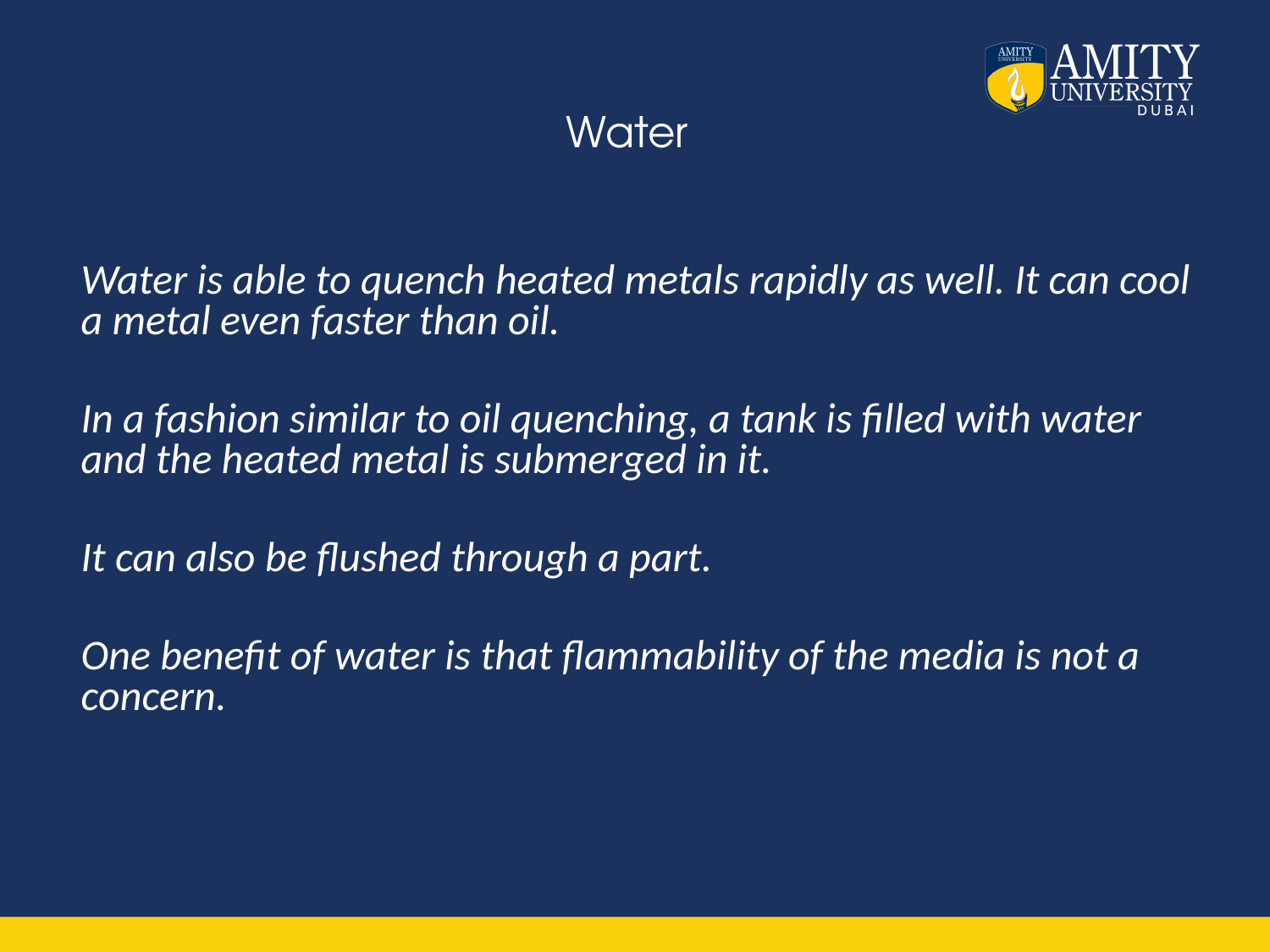

# Water
Water is able to quench heated metals rapidly as well. It can cool a metal even faster than oil.

In a fashion similar to oil quenching, a tank is filled with water and the heated metal is submerged in it.

It can also be flushed through a part.

One benefit of water is that flammability of the media is not a concern.